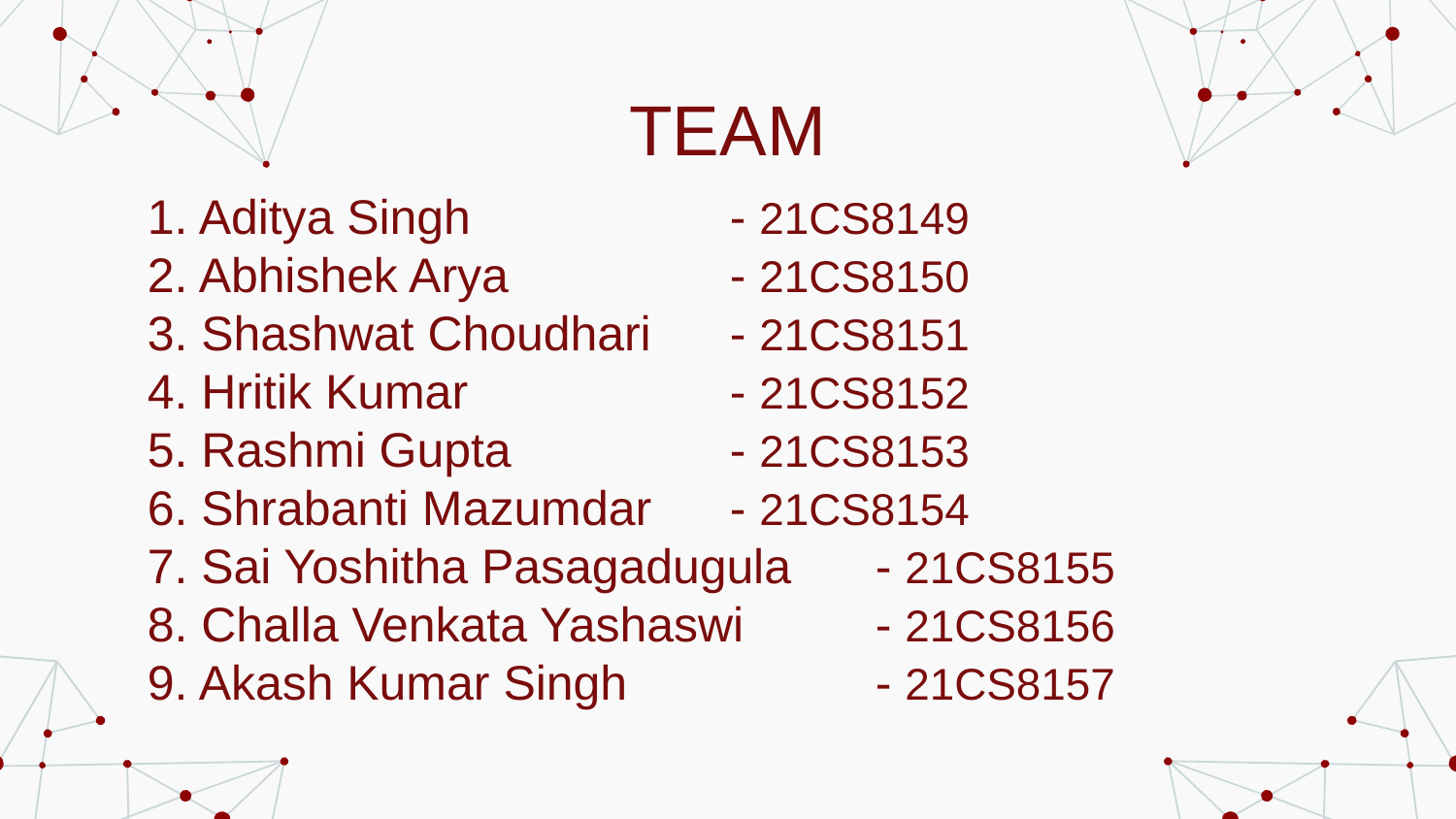

# TEAM
1. Aditya Singh		- 21CS8149
2. Abhishek Arya		- 21CS8150
3. Shashwat Choudhari	- 21CS8151
4. Hritik Kumar		- 21CS8152
5. Rashmi Gupta		- 21CS8153
6. Shrabanti Mazumdar	- 21CS8154
7. Sai Yoshitha Pasagadugula	- 21CS8155
8. Challa Venkata Yashaswi	- 21CS8156
9. Akash Kumar Singh		- 21CS8157